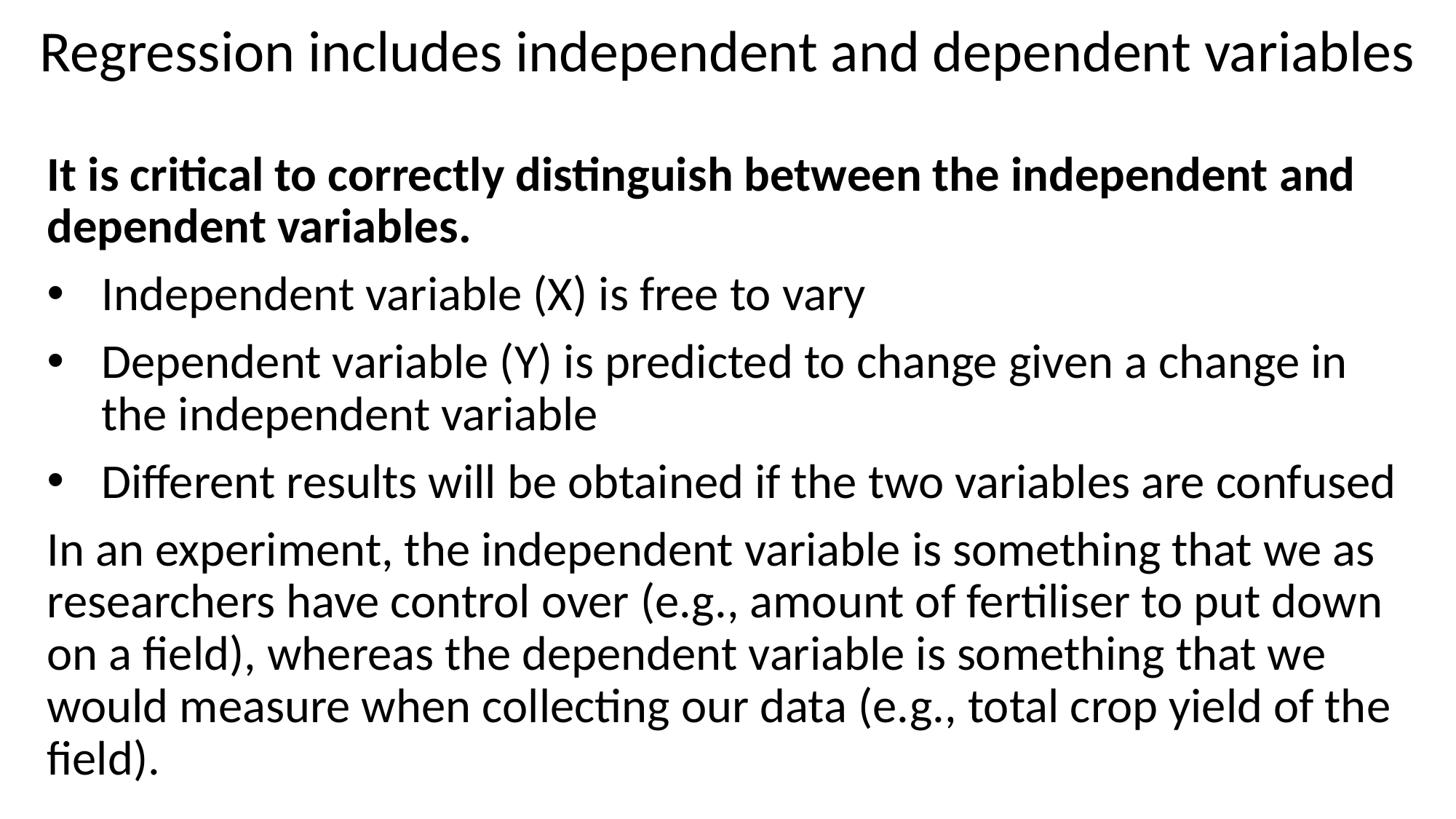

# Regression includes independent and dependent variables
It is critical to correctly distinguish between the independent and dependent variables.
Independent variable (X) is free to vary
Dependent variable (Y) is predicted to change given a change in the independent variable
Different results will be obtained if the two variables are confused
In an experiment, the independent variable is something that we as researchers have control over (e.g., amount of fertiliser to put down on a field), whereas the dependent variable is something that we would measure when collecting our data (e.g., total crop yield of the field).